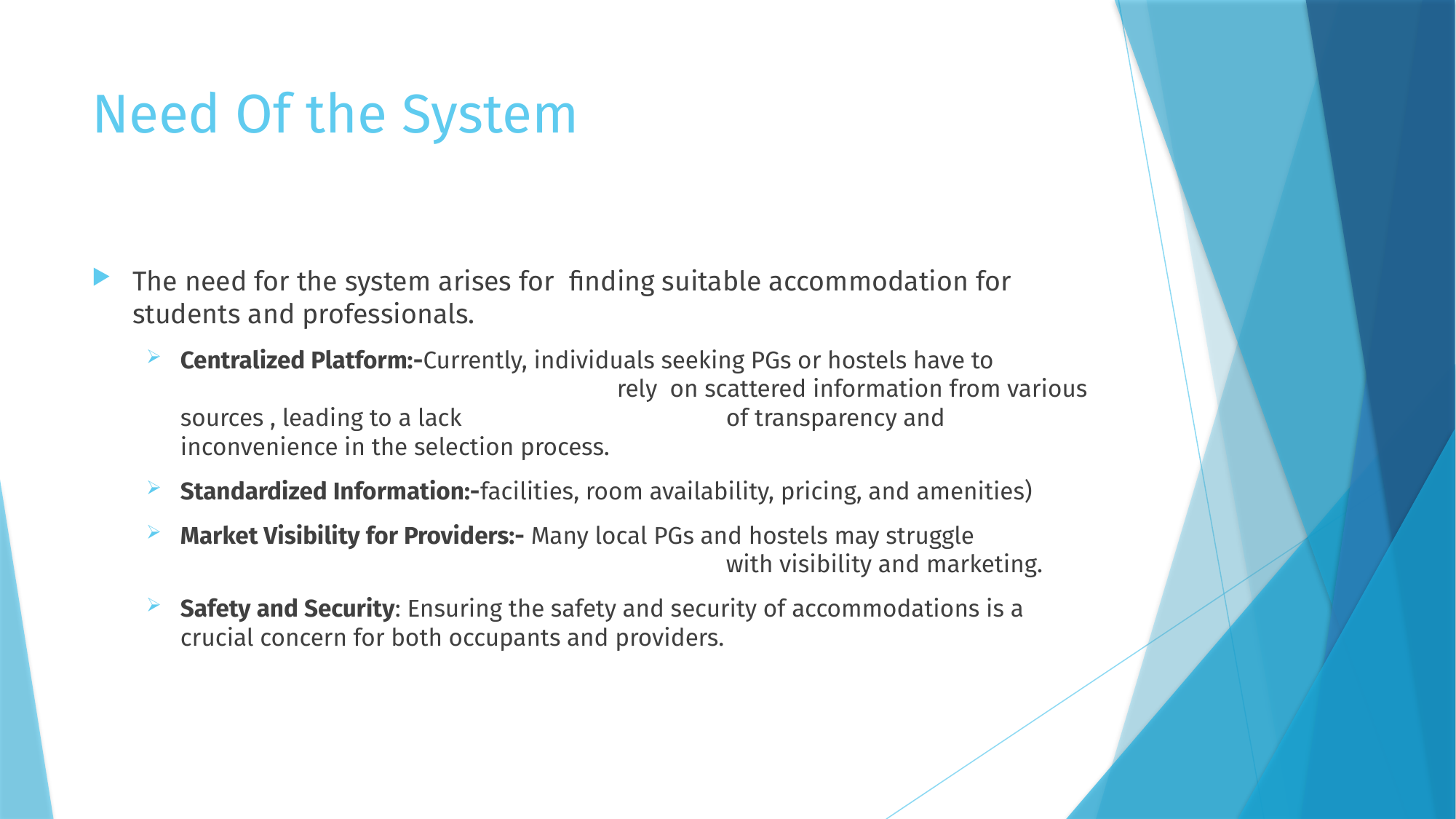

# Need Of the System
The need for the system arises for  finding suitable accommodation for students and professionals.
Centralized Platform:-Currently, individuals seeking PGs or hostels have to 					rely  on scattered information from various sources , leading to a lack  			of transparency and inconvenience in the selection process.
Standardized Information:-facilities, room availability, pricing, and amenities)
Market Visibility for Providers:- Many local PGs and hostels may struggle 						with visibility and marketing.
Safety and Security: Ensuring the safety and security of accommodations is a crucial concern for both occupants and providers.